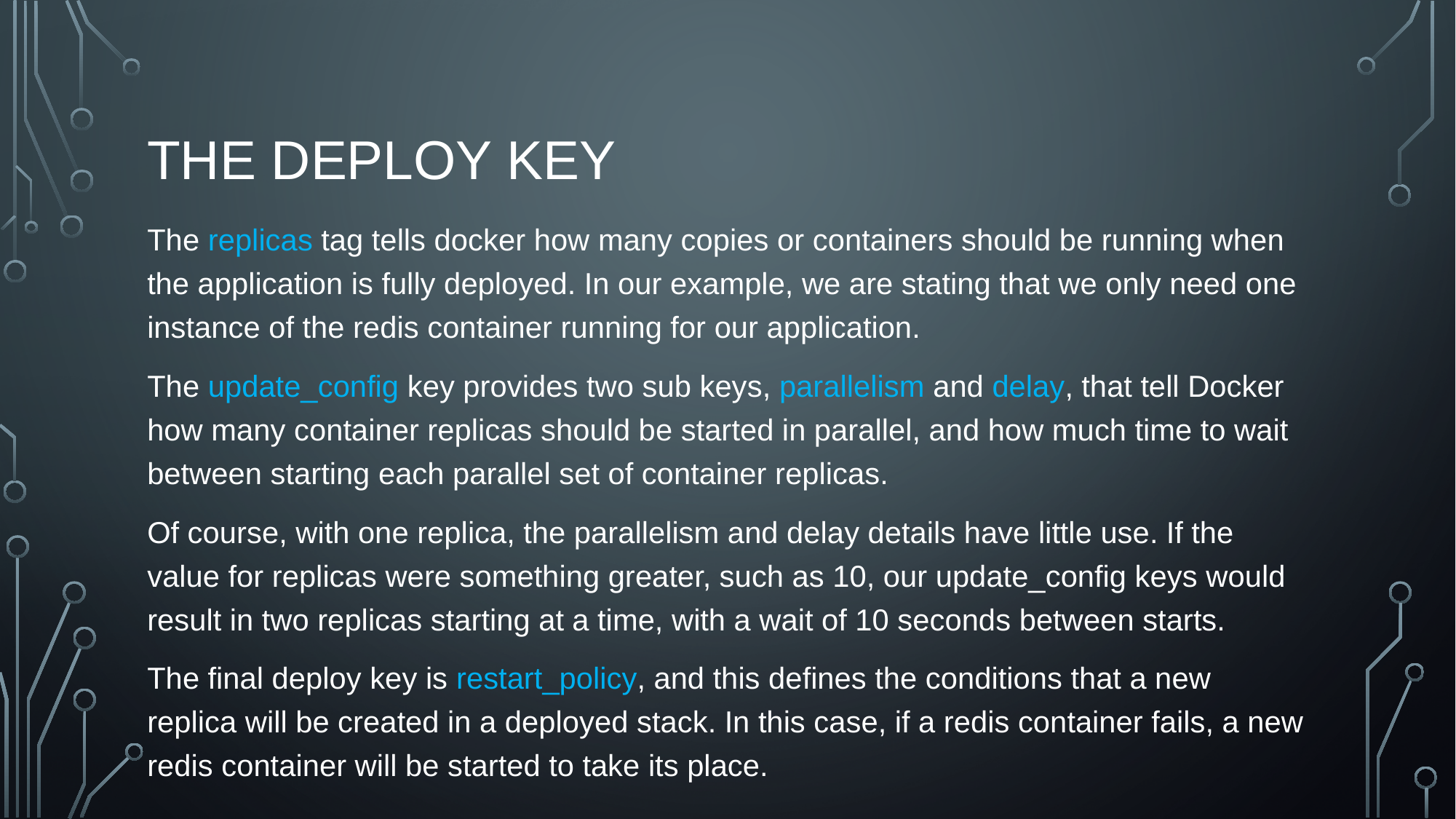

# The deploy key
The replicas tag tells docker how many copies or containers should be running when the application is fully deployed. In our example, we are stating that we only need one instance of the redis container running for our application.
The update_config key provides two sub keys, parallelism and delay, that tell Docker how many container replicas should be started in parallel, and how much time to wait between starting each parallel set of container replicas.
Of course, with one replica, the parallelism and delay details have little use. If the value for replicas were something greater, such as 10, our update_config keys would result in two replicas starting at a time, with a wait of 10 seconds between starts.
The final deploy key is restart_policy, and this defines the conditions that a new replica will be created in a deployed stack. In this case, if a redis container fails, a new redis container will be started to take its place.